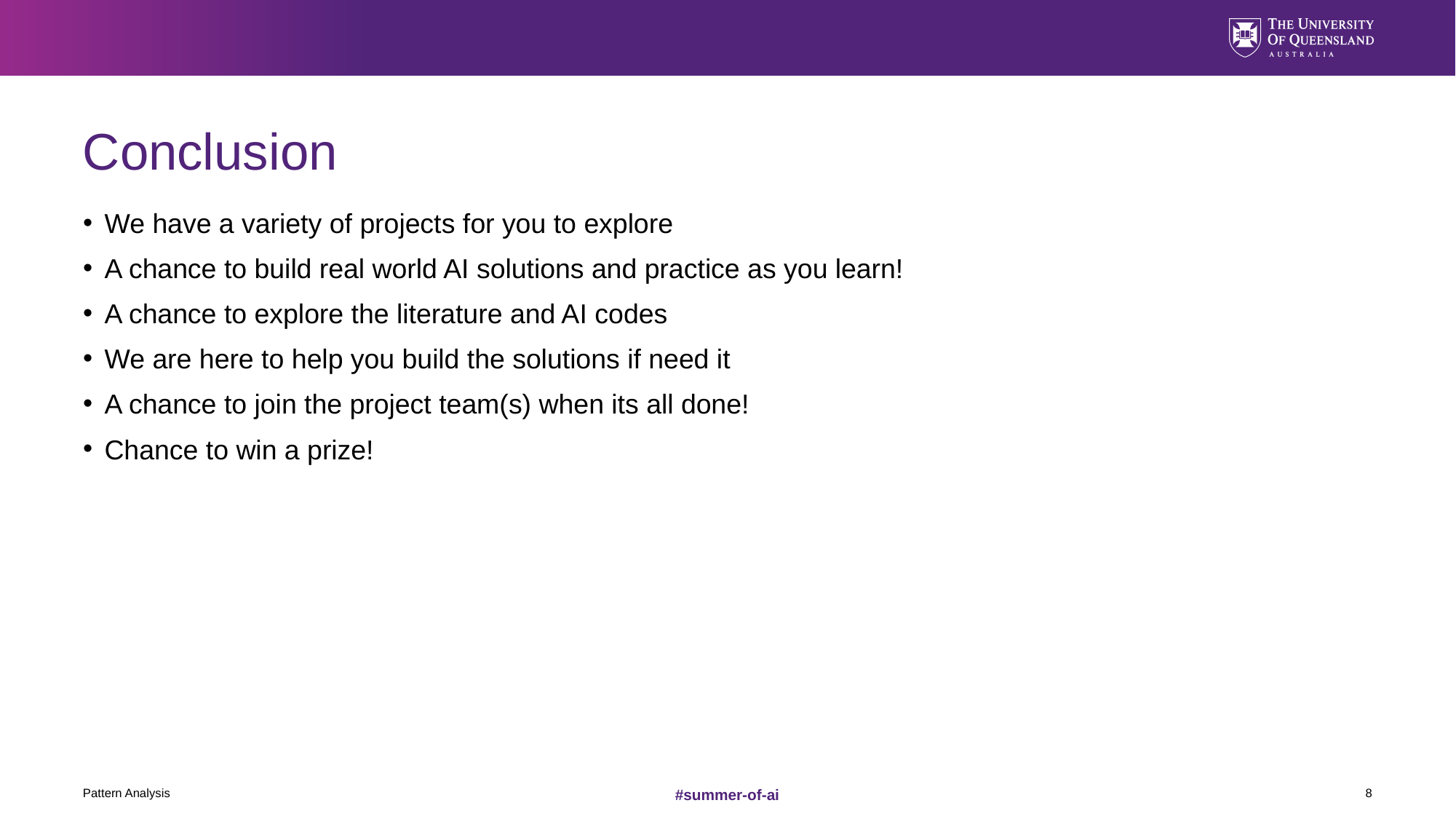

# Conclusion
We have a variety of projects for you to explore
A chance to build real world AI solutions and practice as you learn!
A chance to explore the literature and AI codes
We are here to help you build the solutions if need it
A chance to join the project team(s) when its all done!
Chance to win a prize!
Pattern Analysis
8
#summer-of-ai